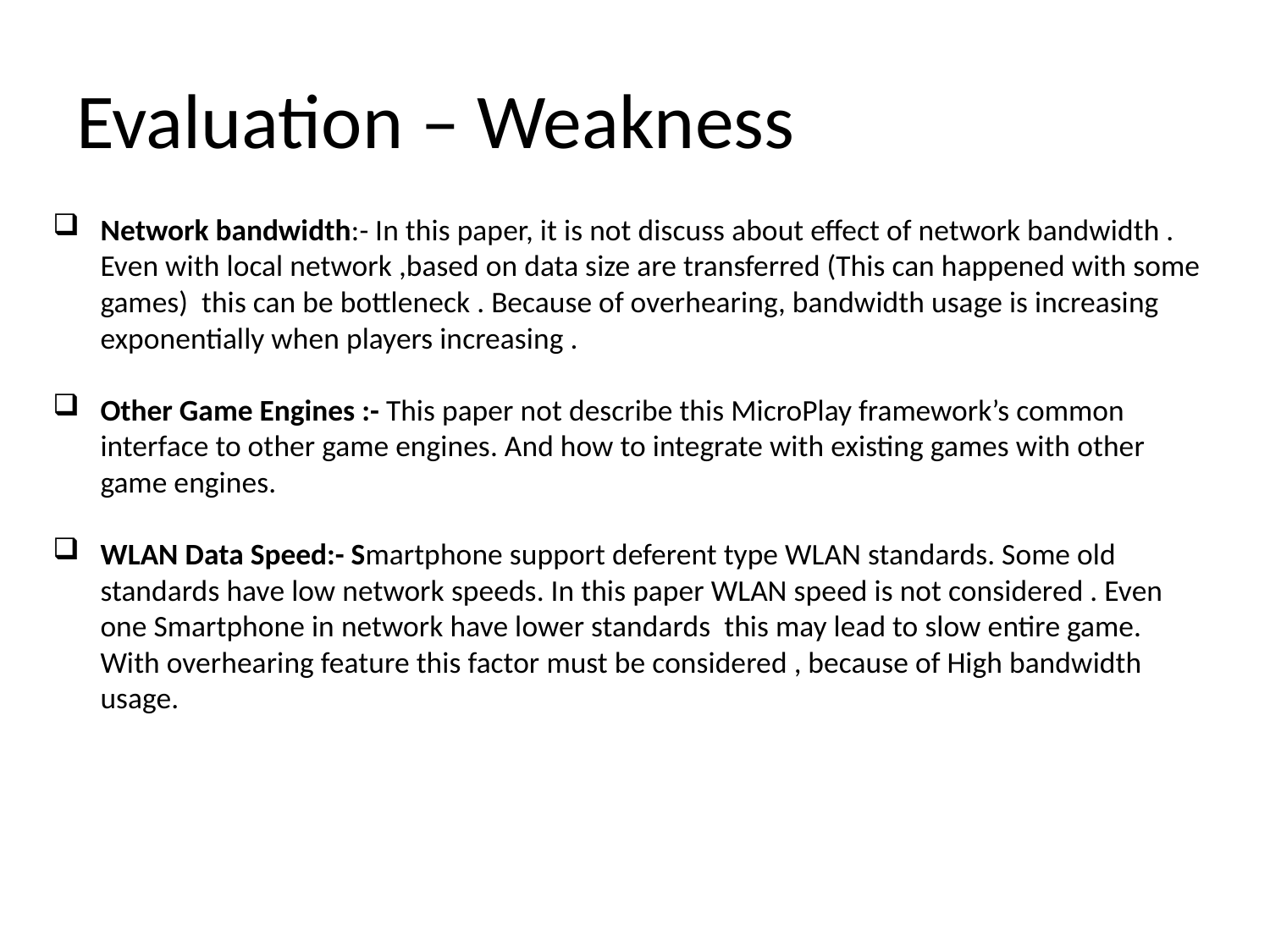

# Evaluation – Weakness
Network bandwidth:- In this paper, it is not discuss about effect of network bandwidth . Even with local network ,based on data size are transferred (This can happened with some games)  this can be bottleneck . Because of overhearing, bandwidth usage is increasing exponentially when players increasing .

Other Game Engines :- This paper not describe this MicroPlay framework’s common interface to other game engines. And how to integrate with existing games with other game engines.

WLAN Data Speed:- Smartphone support deferent type WLAN standards. Some old standards have low network speeds. In this paper WLAN speed is not considered . Even one Smartphone in network have lower standards  this may lead to slow entire game. With overhearing feature this factor must be considered , because of High bandwidth usage.